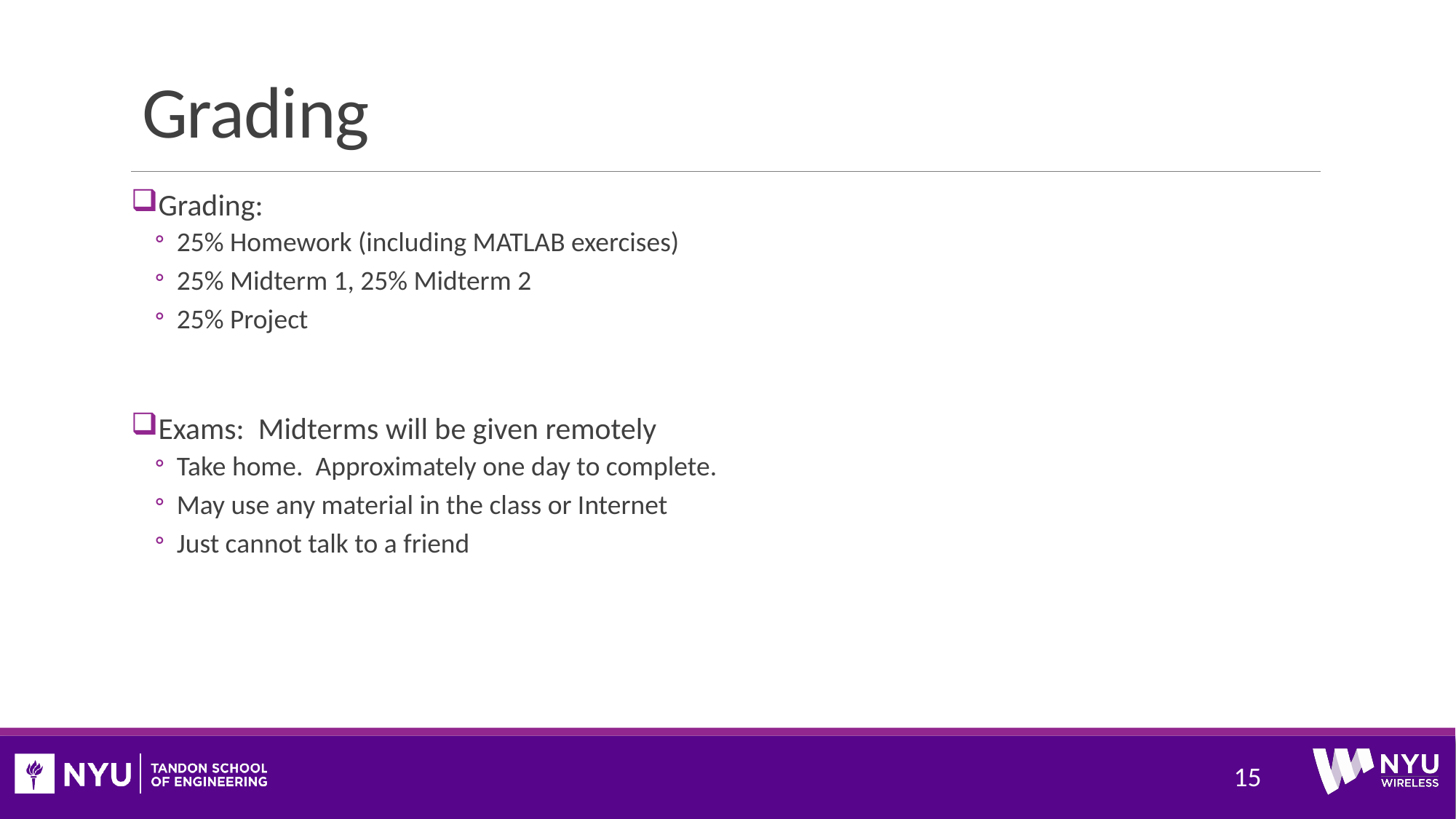

# Grading
Grading:
25% Homework (including MATLAB exercises)
25% Midterm 1, 25% Midterm 2
25% Project

Exams:  Midterms will be given remotely
Take home.  Approximately one day to complete.
May use any material in the class or Internet
Just cannot talk to a friend

15